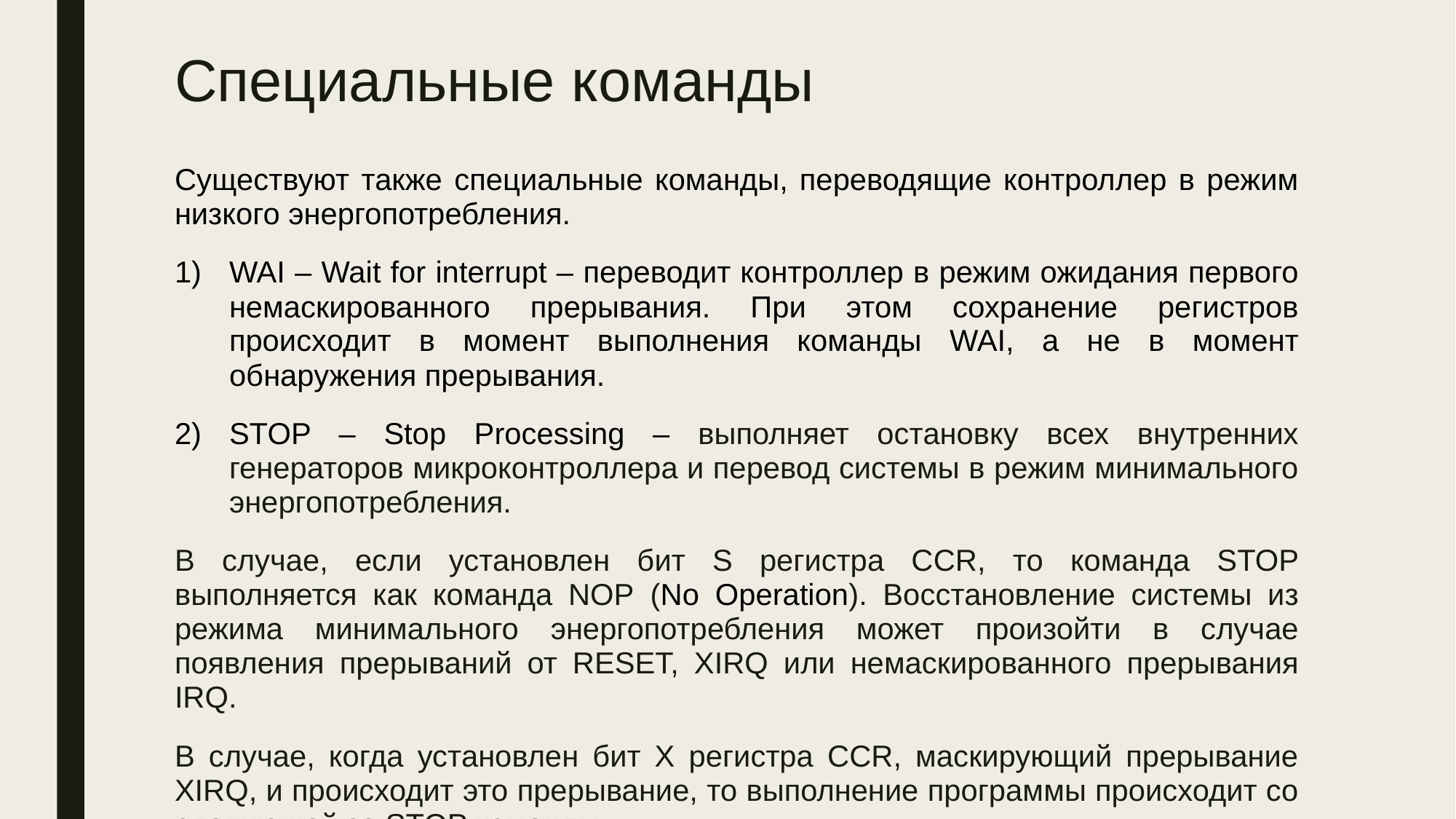

# Специальные команды
Существуют также специальные команды, переводящие контроллер в режим низкого энергопотребления.
WAI – Wait for interrupt – переводит контроллер в режим ожидания первого немаскированного прерывания. При этом сохранение регистров происходит в момент выполнения команды WAI, а не в момент обнаружения прерывания.
STOP – Stop Processing – выполняет остановку всех внутренних генераторов микроконтроллера и перевод системы в режим минимального энергопотребления.
В случае, если установлен бит S регистра CCR, то команда STOP выполняется как команда NOP (No Operation). Восстановление системы из режима минимального энергопотребления может произойти в случае появления прерываний от RESET, XIRQ или немаскированного прерывания IRQ.
В случае, когда установлен бит X регистра CCR, маскирующий прерывание XIRQ, и происходит это прерывание, то выполнение программы происходит со следующей за STOP команды.